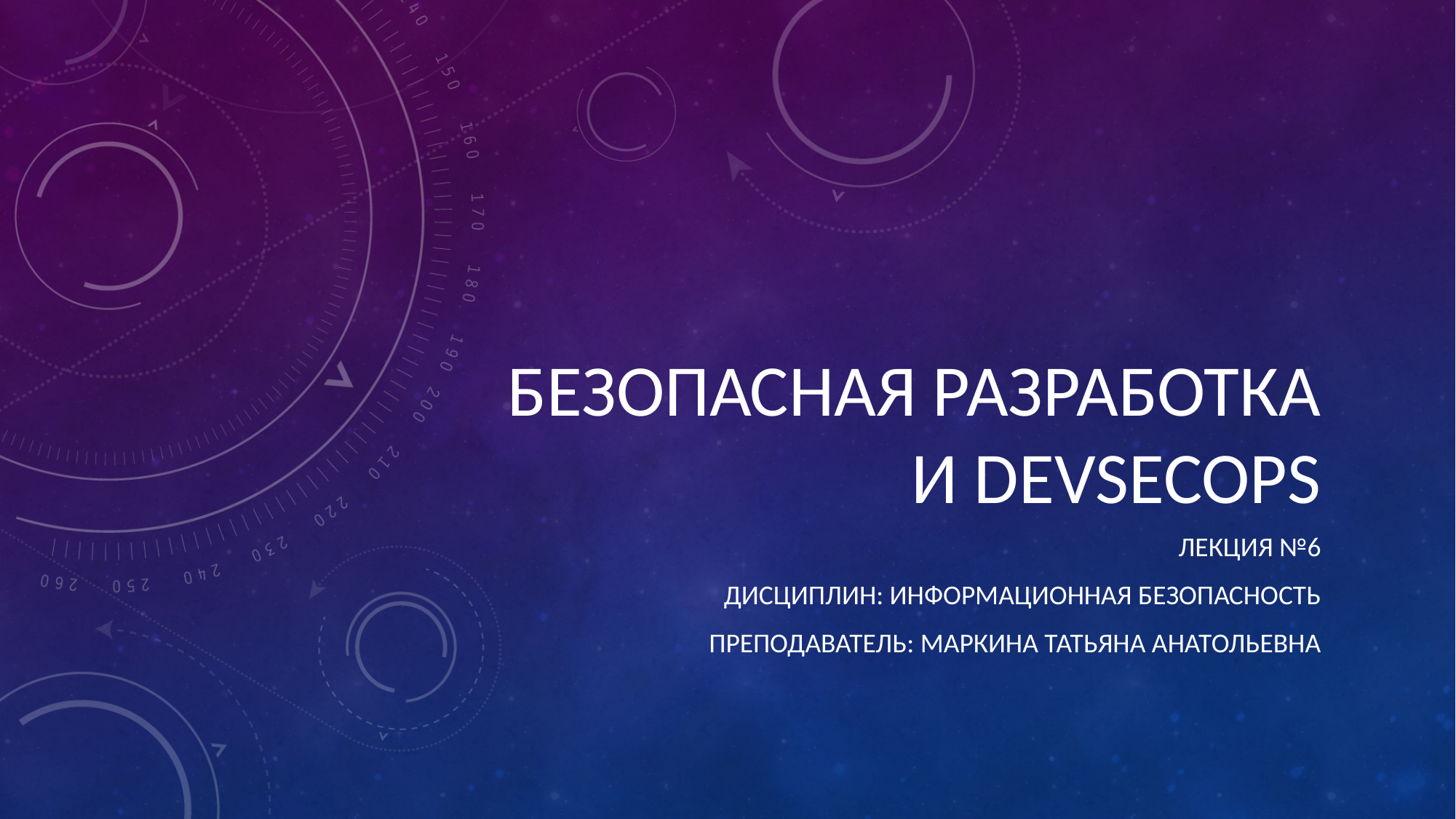

# Безопасная разработка и DevSecOps
Лекция №6
Дисциплин: Информационная безопасность
Преподаватель: Маркина Татьяна Анатольевна